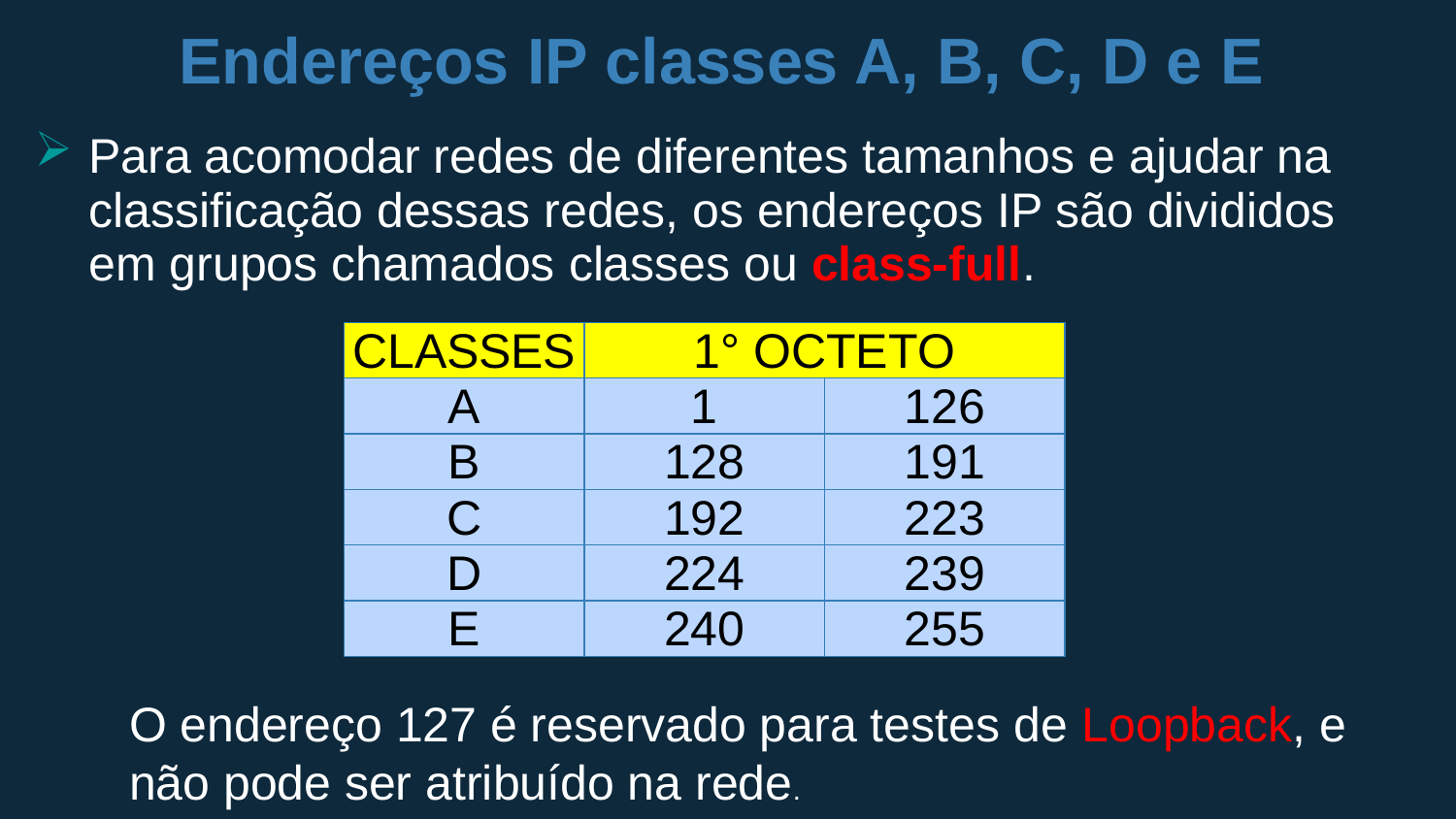

# Endereços IP classes A, B, C, D e E
Para acomodar redes de diferentes tamanhos e ajudar na classificação dessas redes, os endereços IP são divididos em grupos chamados classes ou class-full.

| CLASSES | 1° OCTETO |  |
| --- | --- | --- |
| A | 1 | 126 |
| B | 128 | 191 |
| C | 192 | 223 |
| D | 224 | 239 |
| E | 240 | 255 |
O endereço 127 é reservado para testes de Loopback, e não pode ser atribuído na rede.